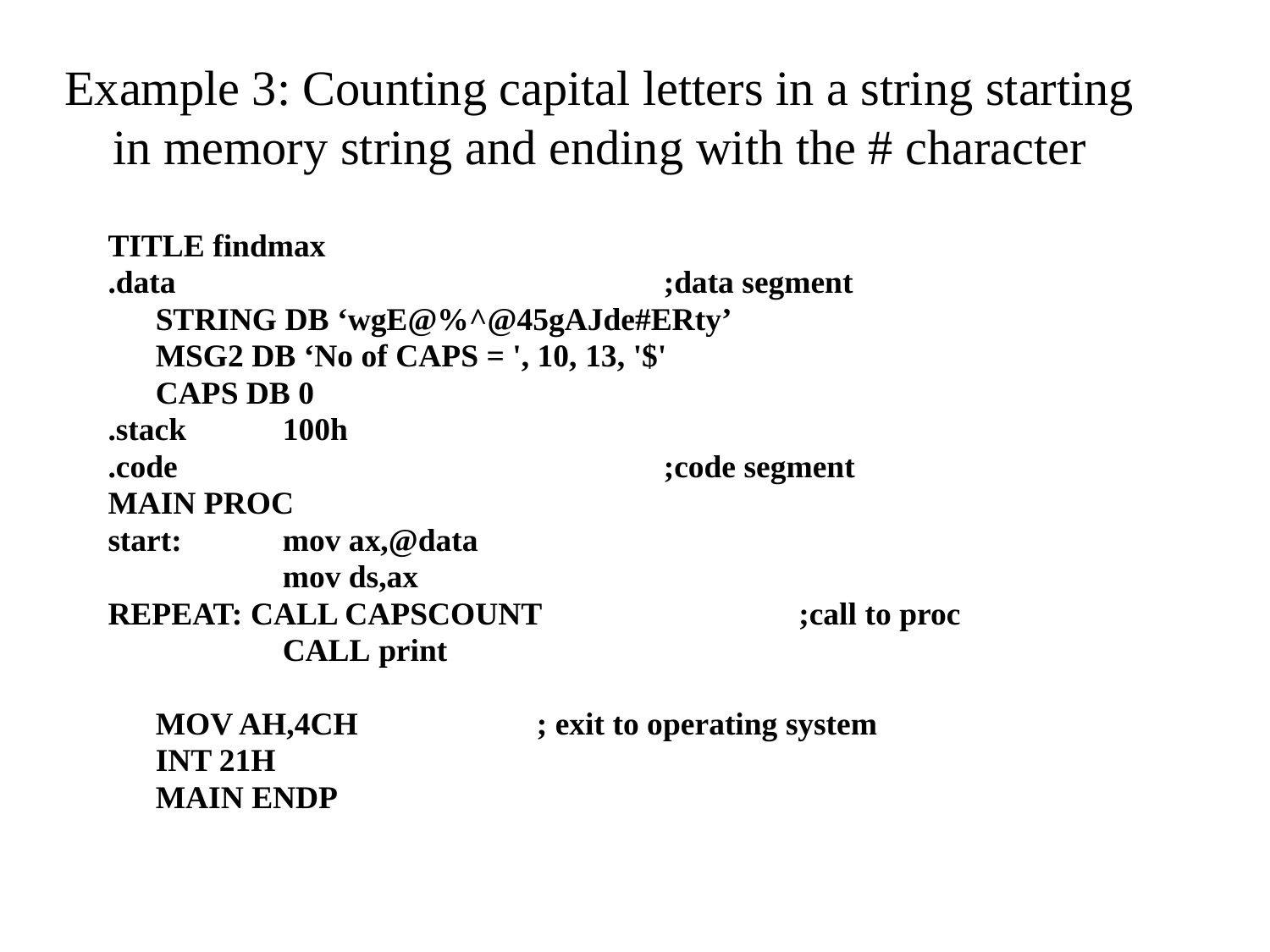

# Example 3: Counting capital letters in a string starting in memory string and ending with the # character
TITLE findmax
.data				;data segment
	STRING DB ‘wgE@%^@45gAJde#ERty’
	MSG2 DB ‘No of CAPS = ', 10, 13, '$'
	CAPS DB 0
.stack	100h
.code				;code segment
MAIN PROC
start:	mov ax,@data
		mov ds,ax
REPEAT: CALL CAPSCOUNT                    	 ;call to proc
		CALL print

	MOV AH,4CH		; exit to operating system
	INT 21H
	MAIN ENDP